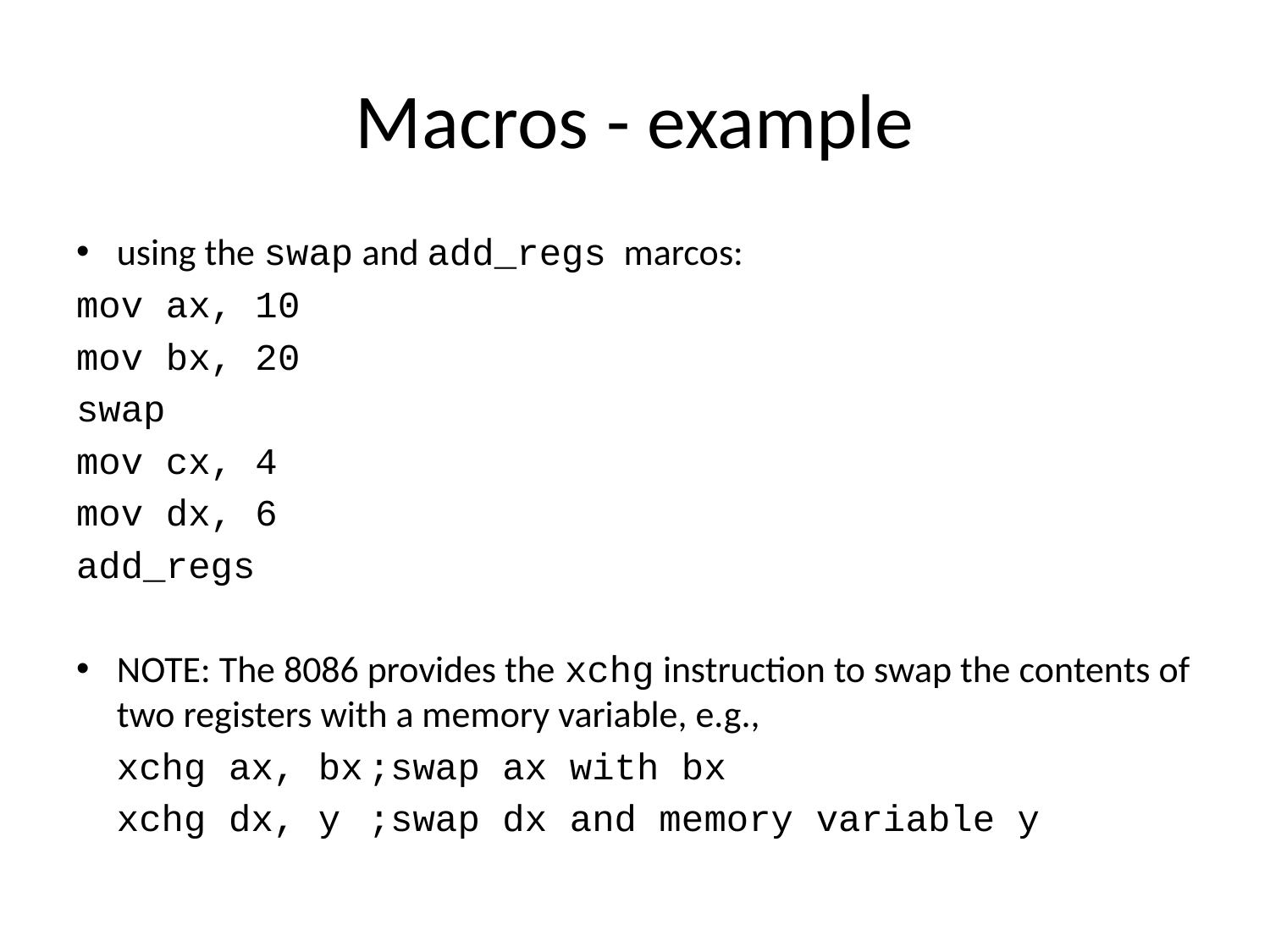

# Macros - example
using the swap and add_regs  marcos:
mov ax, 10
mov bx, 20
swap
mov cx, 4
mov dx, 6
add_regs

NOTE: The 8086 provides the xchg instruction to swap the contents of two registers with a memory variable, e.g.,
	xchg ax, bx	;swap ax with bx
	xchg dx, y	;swap dx and memory variable y